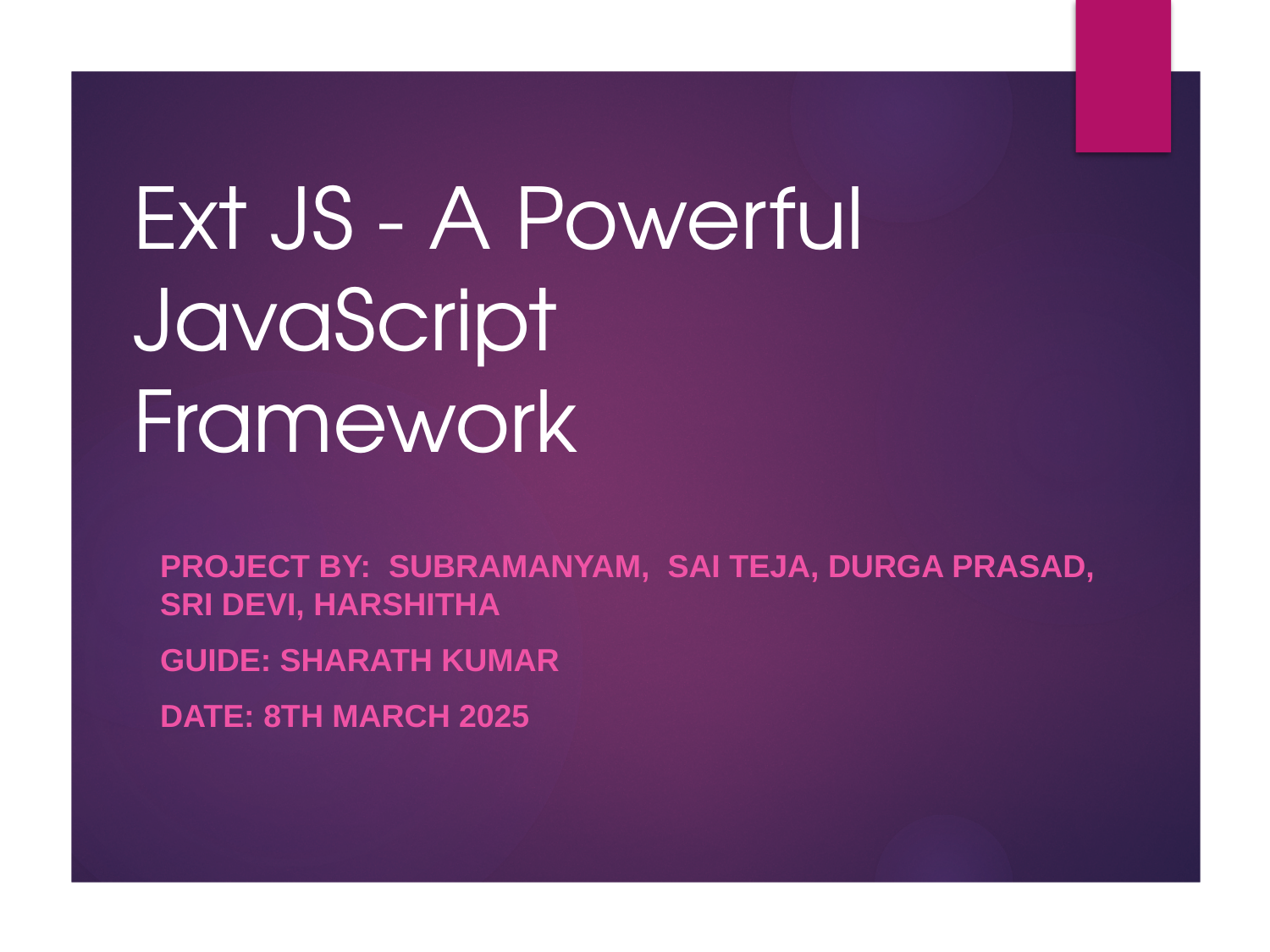

# Ext JS - A Powerful JavaScript Framework
Project by:  Subramanyam,  Sai Teja, Durga Prasad, Sri Devi, Harshitha
Guide: Sharath Kumar
Date: 8th March 2025